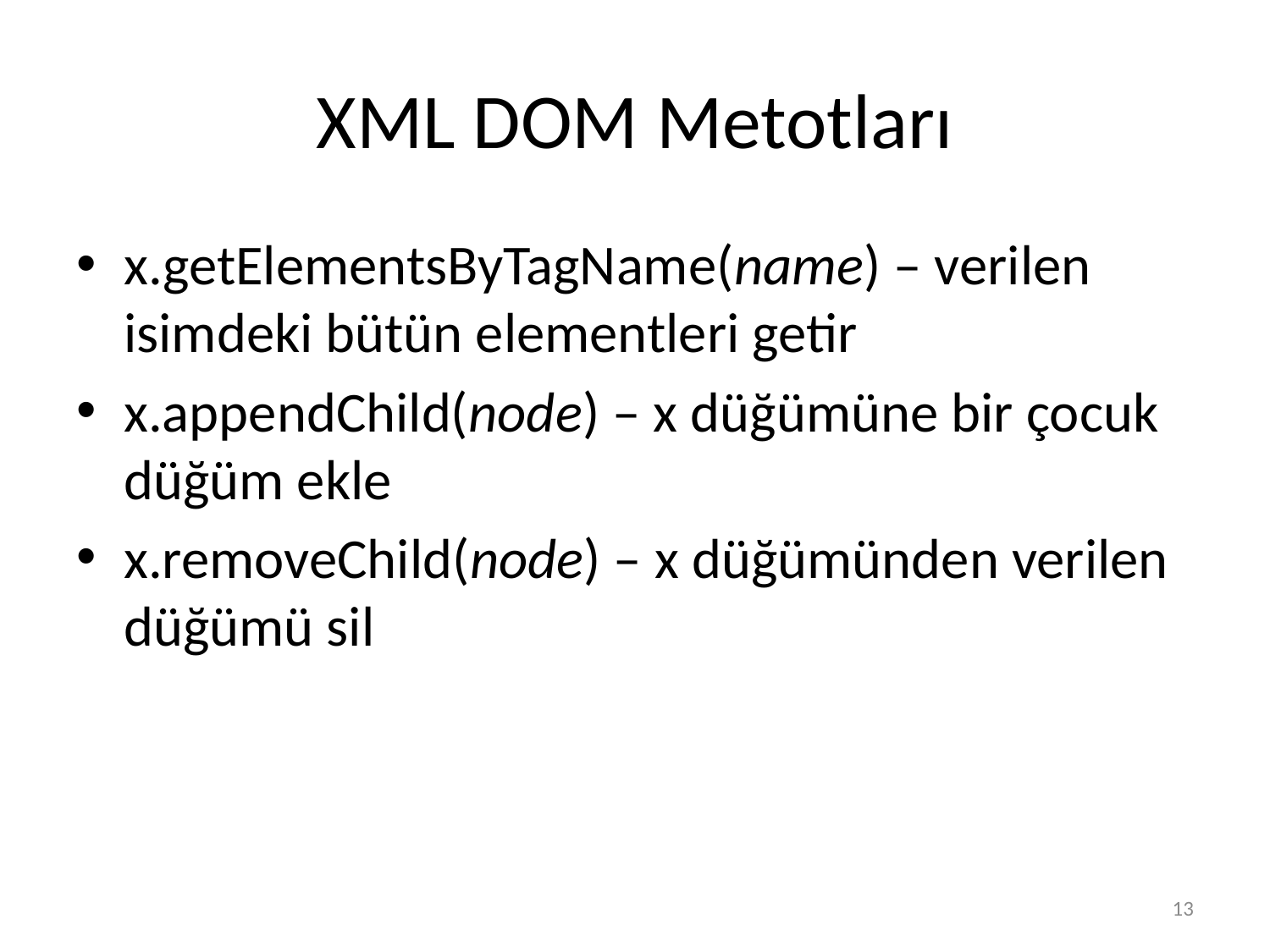

# XML DOM Metotları
x.getElementsByTagName(name) – verilen isimdeki bütün elementleri getir
x.appendChild(node) – x düğümüne bir çocuk düğüm ekle
x.removeChild(node) – x düğümünden verilen düğümü sil
13